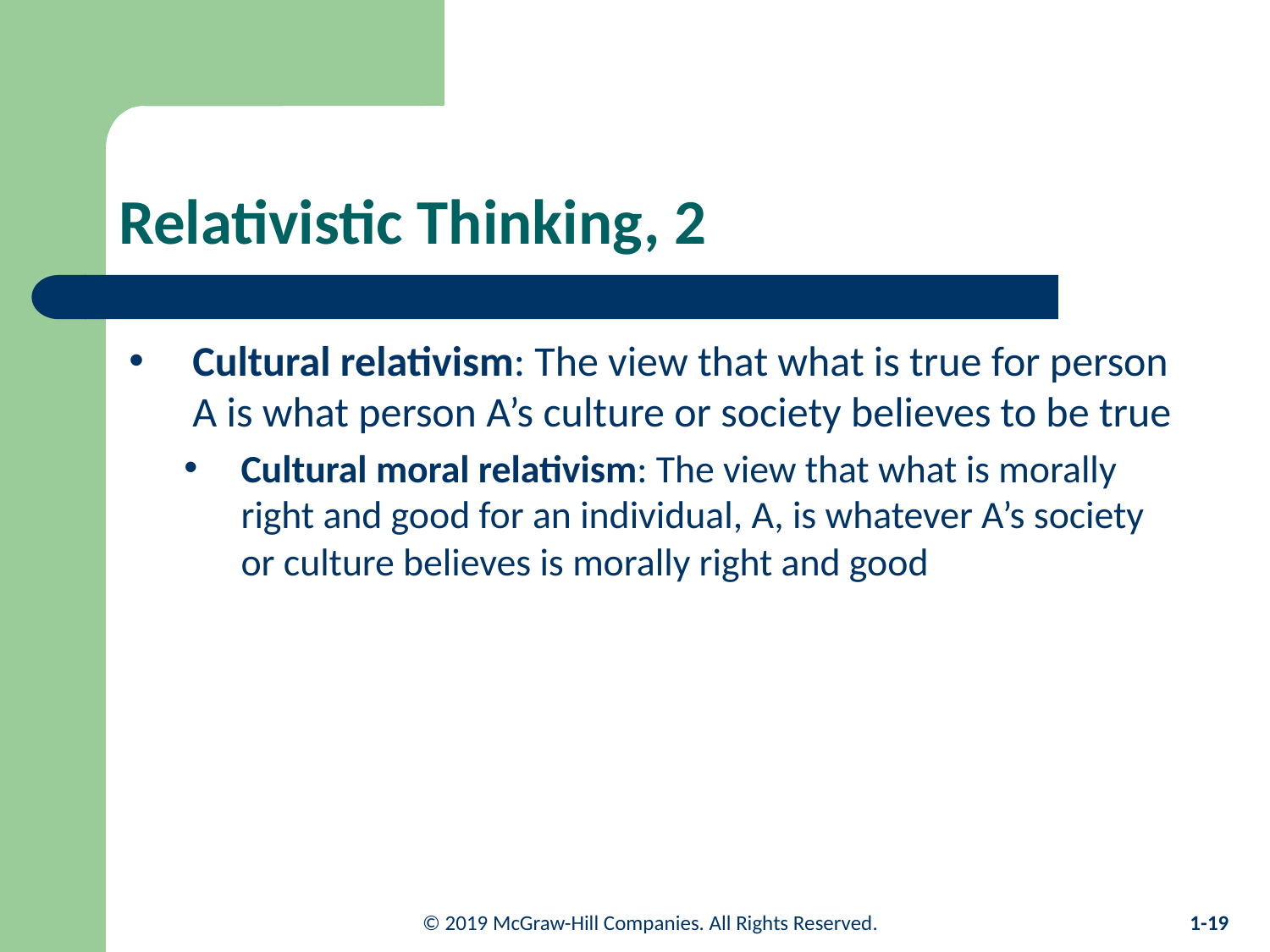

# Relativistic Thinking, 2
Cultural relativism: The view that what is true for person A is what person A’s culture or society believes to be true
Cultural moral relativism: The view that what is morally right and good for an individual, A, is whatever A’s society or culture believes is morally right and good